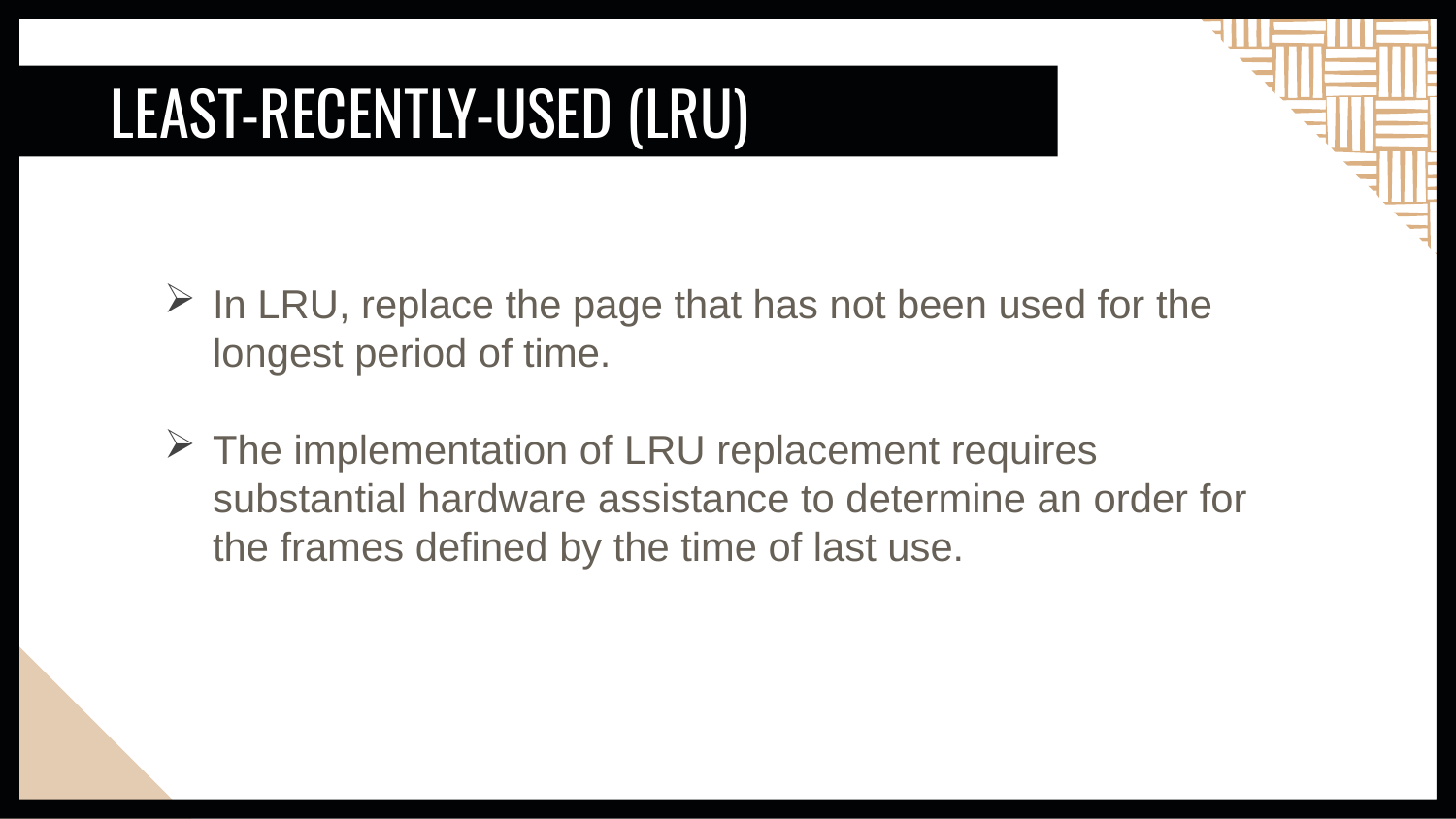

# LEAST-RECENTLY-USED (LRU)
In LRU, replace the page that has not been used for the longest period of time.

The implementation of LRU replacement requires substantial hardware assistance to determine an order for the frames defined by the time of last use.